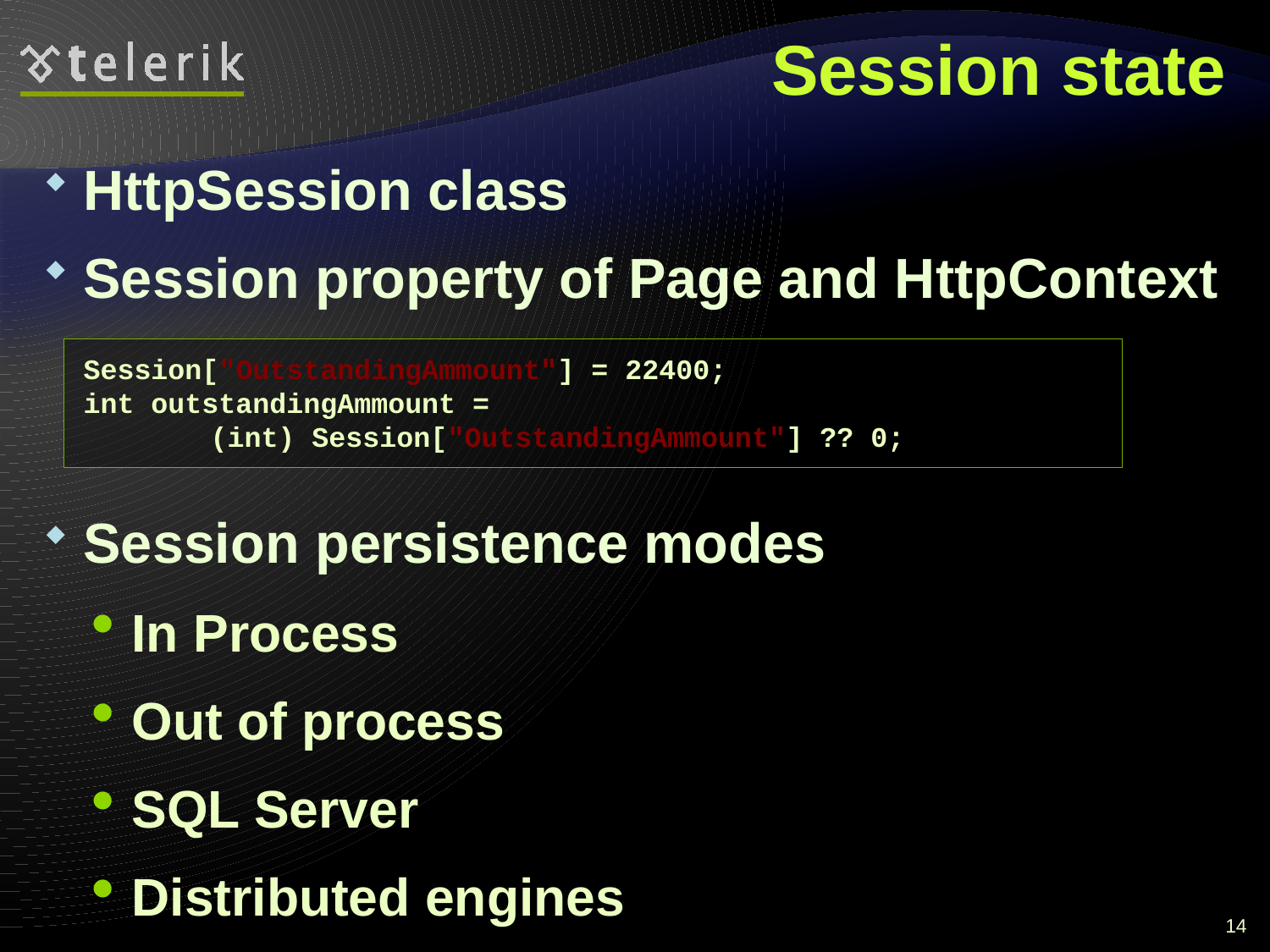

# Session state
HttpSession class
Session property of Page and HttpContext

Session persistence modes
In Process
Out of process
SQL Server
Distributed engines
Session["OutstandingAmmount"] = 22400;
int outstandingAmmount =
	(int) Session["OutstandingAmmount"] ?? 0;
14